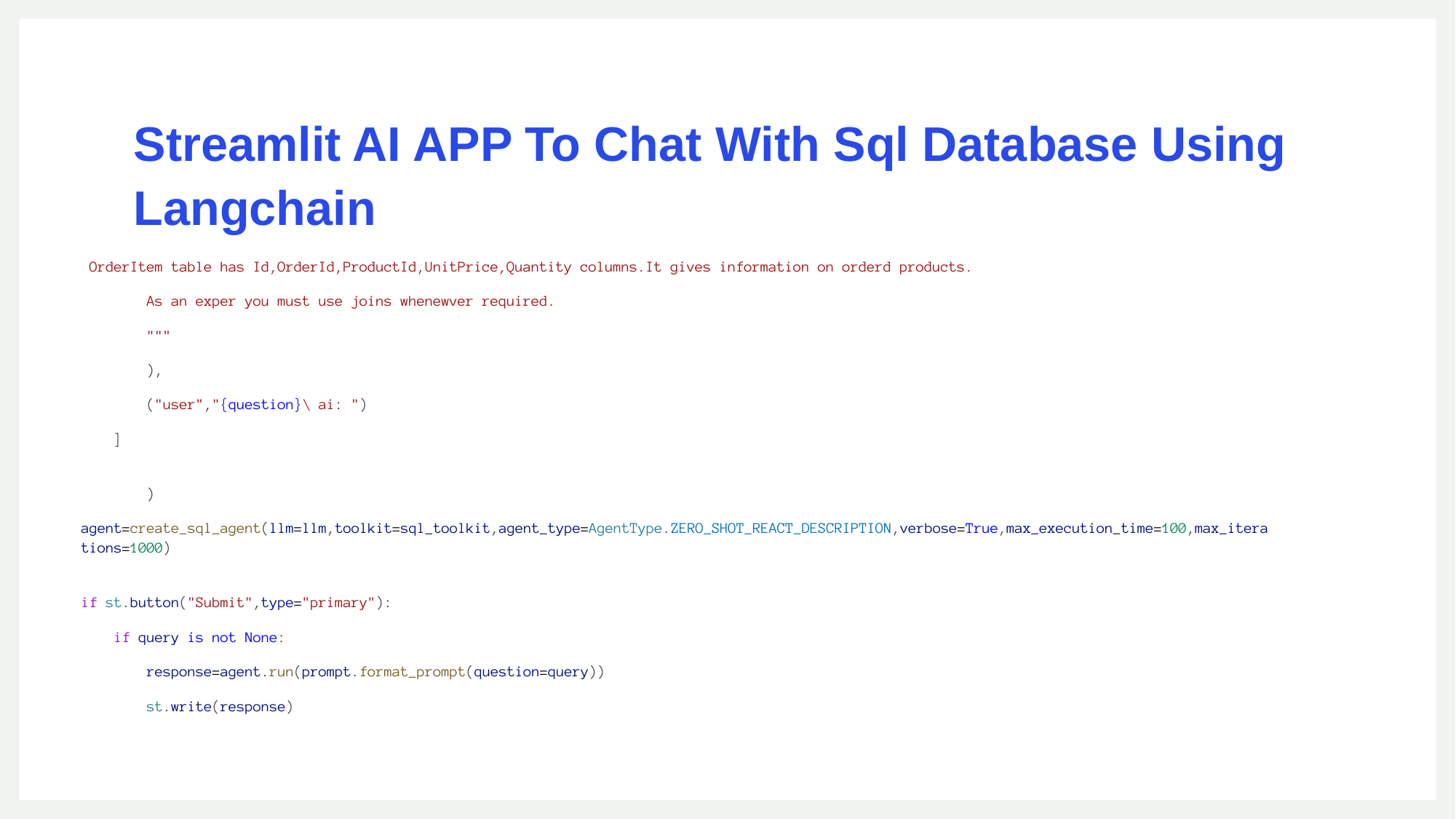

# Streamlit AI APP To Chat With Sql Database Using Langchain
 OrderItem table has Id,OrderId,ProductId,UnitPrice,Quantity columns.It gives information on orderd products.
        As an exper you must use joins whenewver required.
        """
        ),
        ("user","{question}\ ai: ")
    ]
        )
agent=create_sql_agent(llm=llm,toolkit=sql_toolkit,agent_type=AgentType.ZERO_SHOT_REACT_DESCRIPTION,verbose=True,max_execution_time=100,max_iterations=1000)
if st.button("Submit",type="primary"):
    if query is not None:
        response=agent.run(prompt.format_prompt(question=query))
        st.write(response)